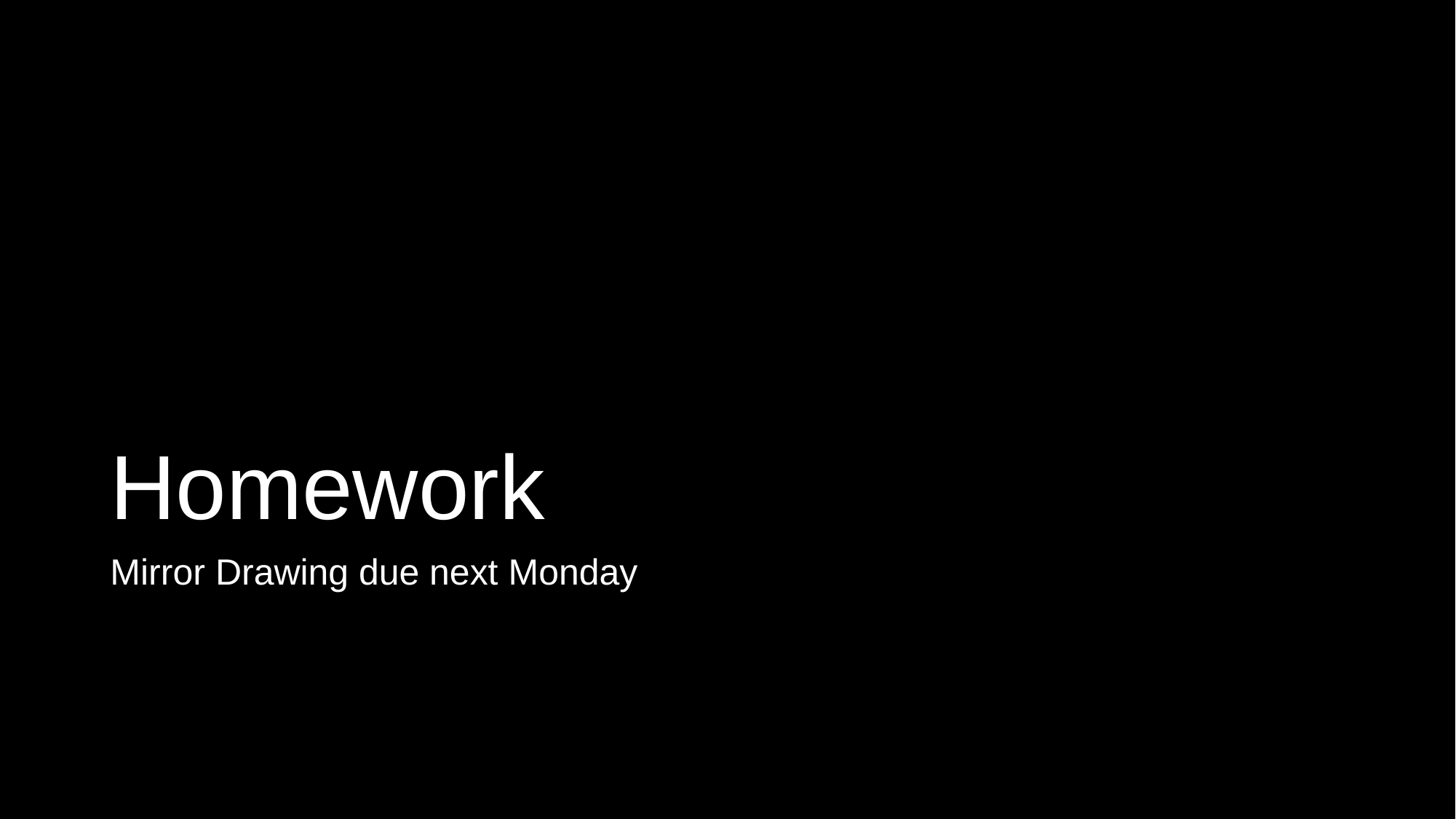

# Homework
Mirror Drawing due next Monday